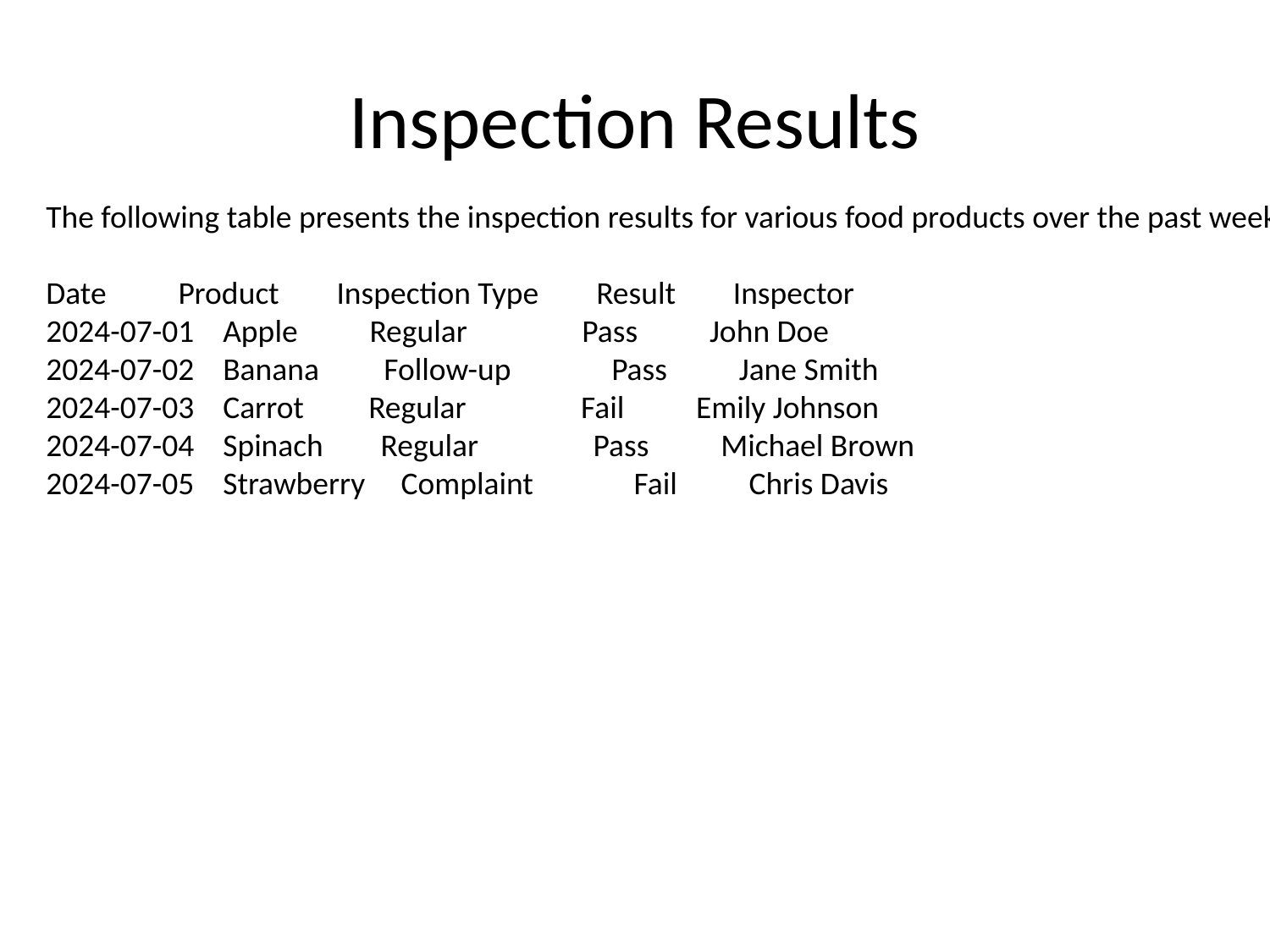

# Inspection Results
The following table presents the inspection results for various food products over the past week.

Date          Product        Inspection Type        Result        Inspector
2024-07-01    Apple          Regular                Pass          John Doe
2024-07-02    Banana         Follow-up              Pass          Jane Smith
2024-07-03    Carrot         Regular                Fail          Emily Johnson
2024-07-04    Spinach        Regular                Pass          Michael Brown
2024-07-05    Strawberry     Complaint              Fail          Chris Davis